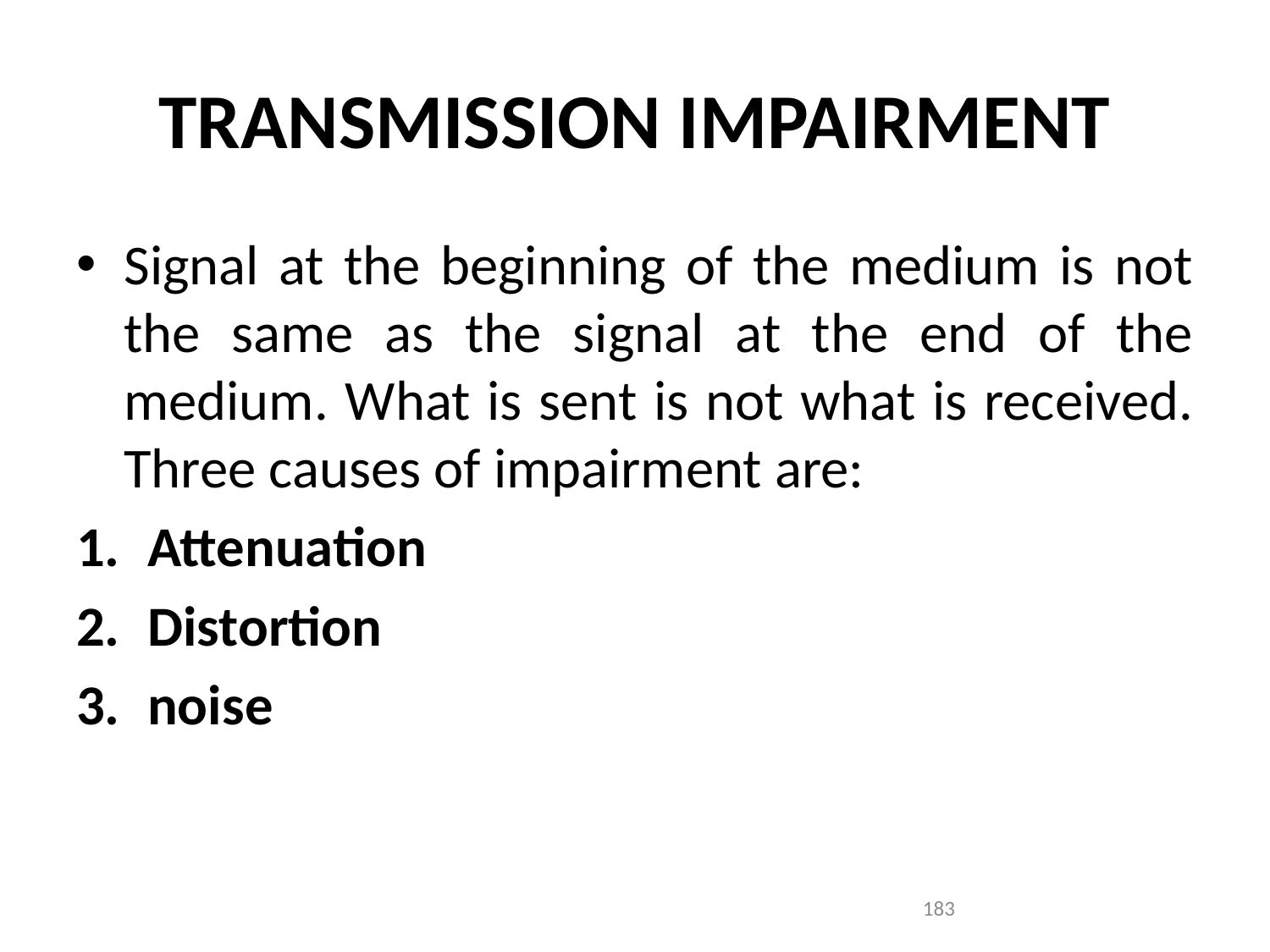

# TRANSMISSION IMPAIRMENT
Signal at the beginning of the medium is not the same as the signal at the end of the medium. What is sent is not what is received. Three causes of impairment are:
Attenuation
Distortion
noise
183